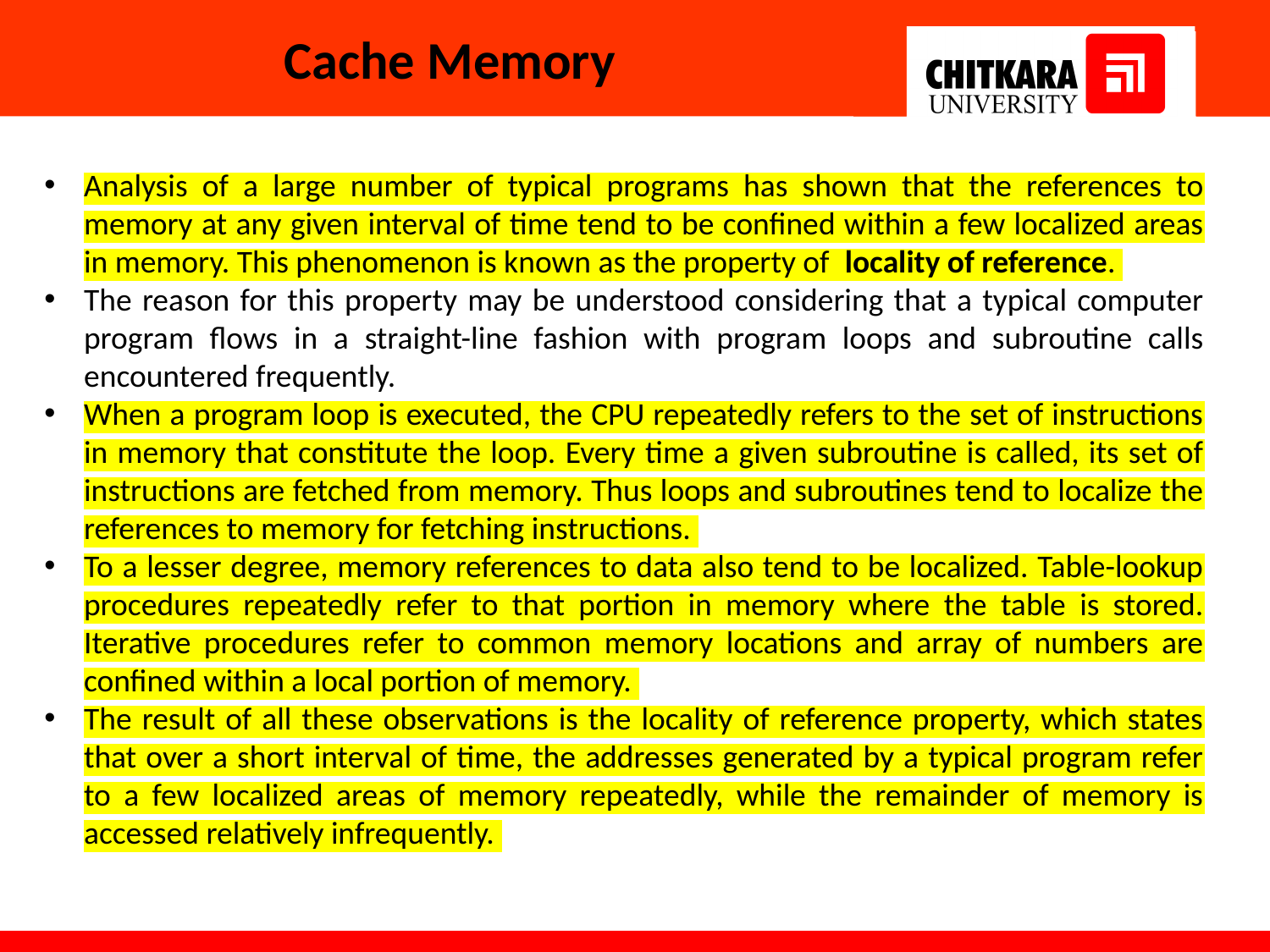

# Cache Memory
Analysis of a large number of typical programs has shown that the references to memory at any given interval of time tend to be confined within a few localized areas in memory. This phenomenon is known as the property of  locality of reference.
The reason for this property may be understood considering that a typical computer program flows in a straight-line fashion with program loops and subroutine calls encountered frequently.
When a program loop is executed, the CPU repeatedly refers to the set of instructions in memory that constitute the loop. Every time a given subroutine is called, its set of instruc­tions are fetched from memory. Thus loops and subroutines tend to localize the references to memory for fetching instructions.
To a lesser degree, memory references to data also tend to be localized. Table-lookup procedures repeat­edly refer to that portion in memory where the table is stored. Iterative proce­dures refer to common memory locations and array of numbers are confined within a local portion of memory.
The result of all these observations is the locality of reference property, which states that over a short interval of time, the addresses generated by a typical program refer to a few localized areas of memory repeatedly, while the remainder of memory is accessed relatively infrequently.